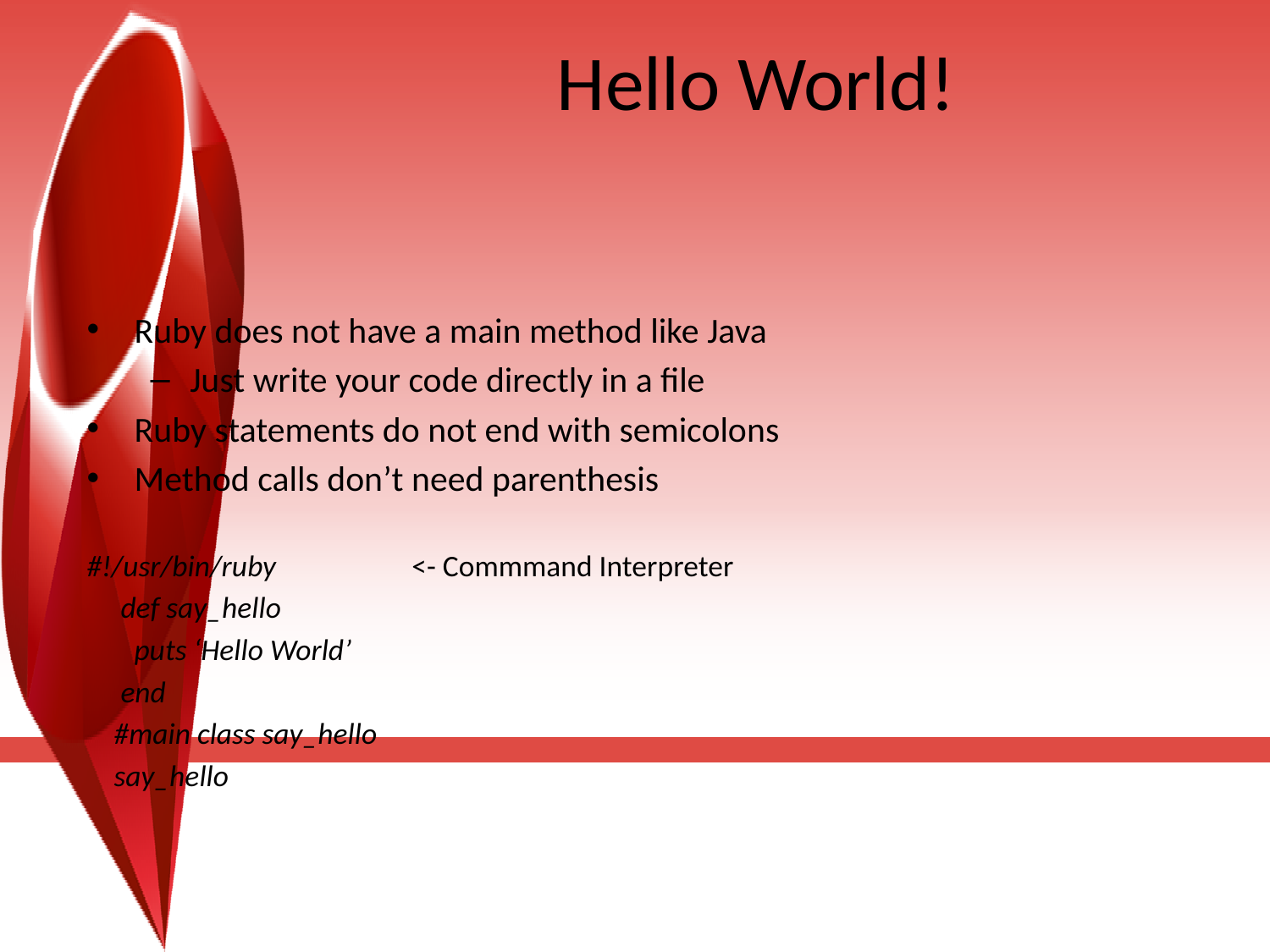

# Hello World!
Ruby does not have a main method like Java
Just write your code directly in a file
Ruby statements do not end with semicolons
Method calls don’t need parenthesis

#!/usr/bin/ruby                    <- Commmand Interpreter
     def say_hello
       puts ‘Hello World’
     end
    #main class say_hello
    say_hello